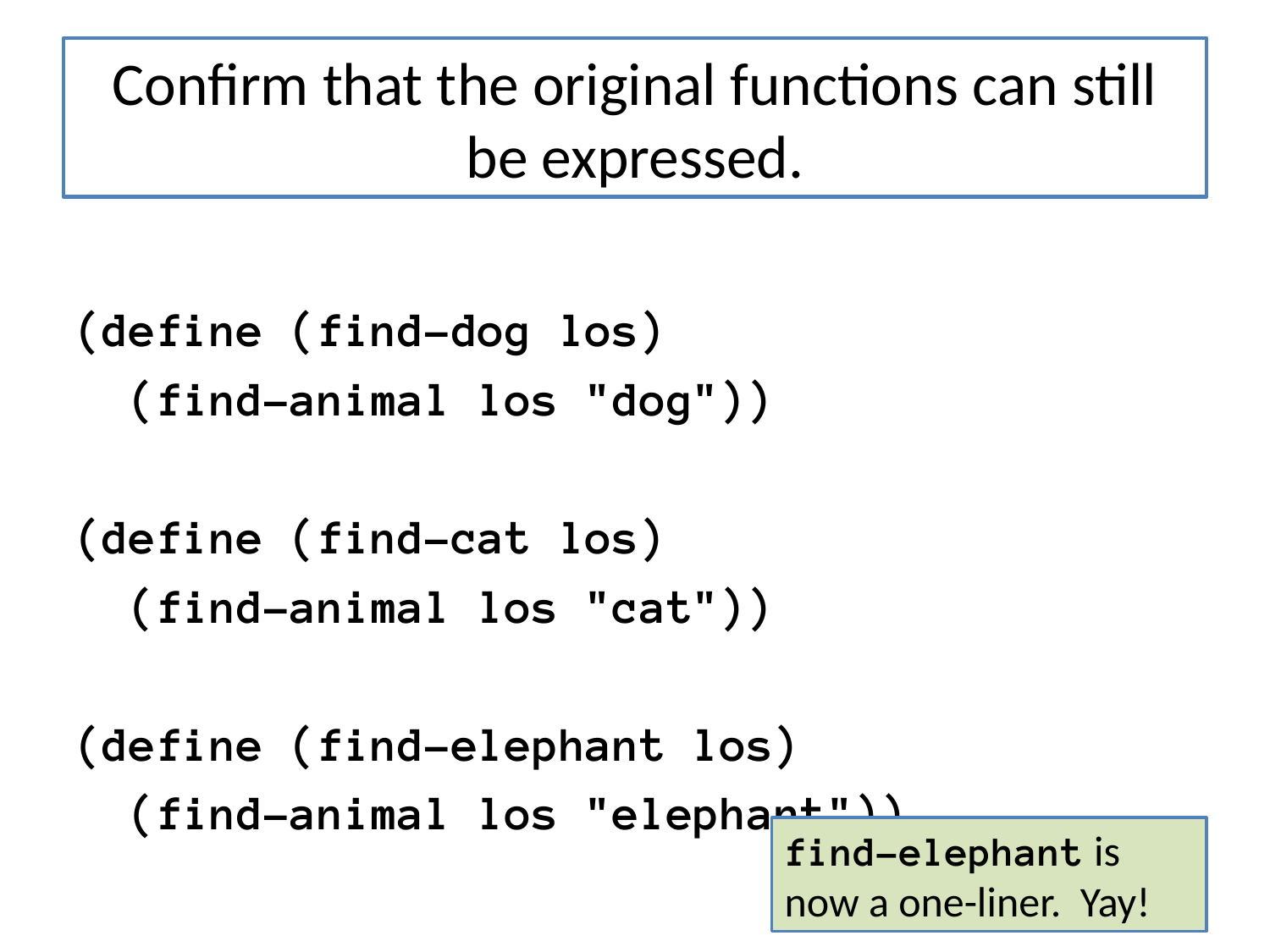

# Confirm that the original functions can still be expressed.

(define (find-dog los)
  (find-animal los "dog"))

(define (find-cat los)
  (find-animal los "cat"))

(define (find-elephant los)
  (find-animal los "elephant"))
find-elephant is now a one-liner.  Yay!
16